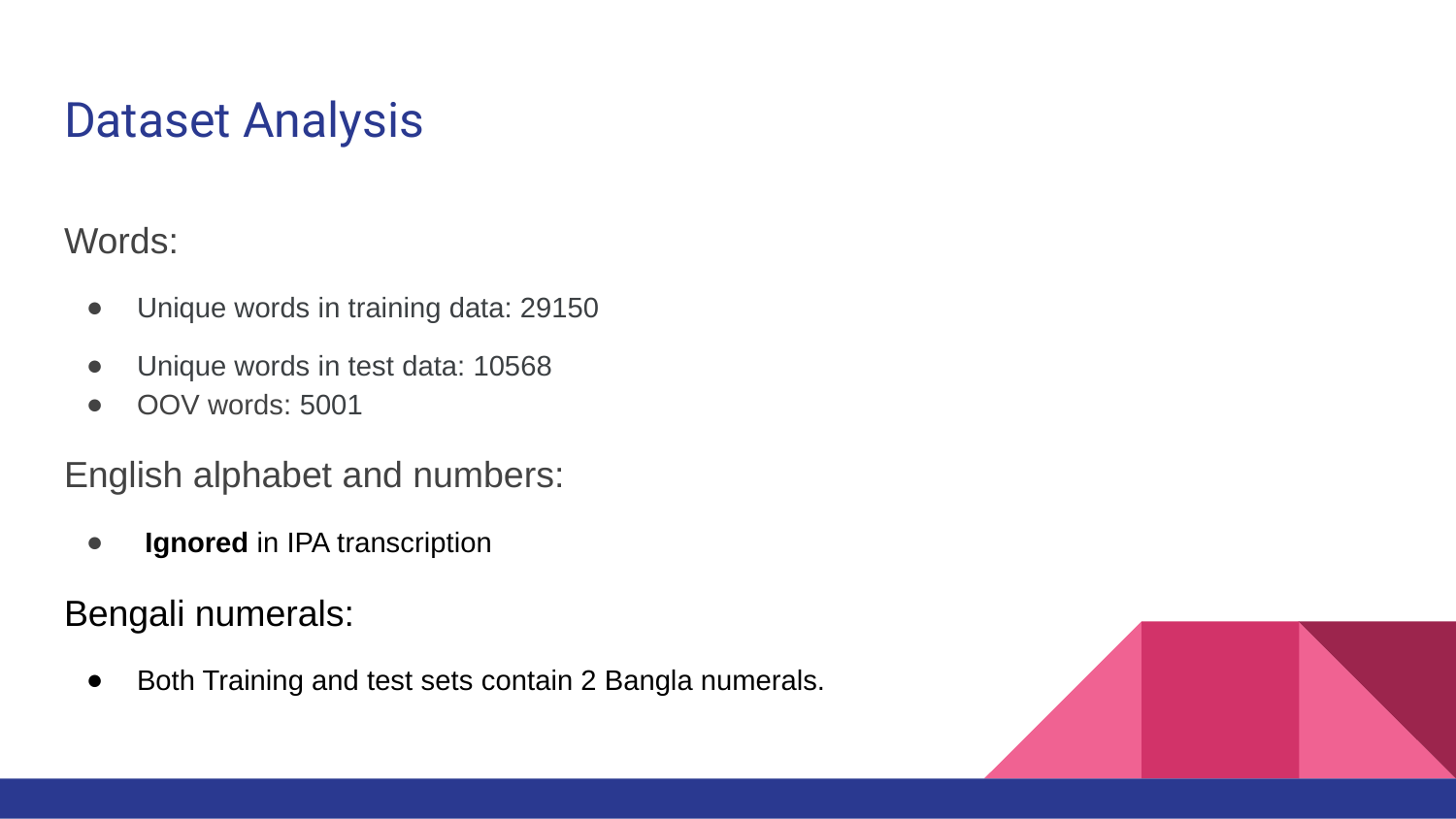

# Dataset Analysis
Words:
Unique words in training data: 29150
Unique words in test data: 10568
OOV words: 5001
English alphabet and numbers:
 Ignored in IPA transcription
Bengali numerals:
Both Training and test sets contain 2 Bangla numerals.